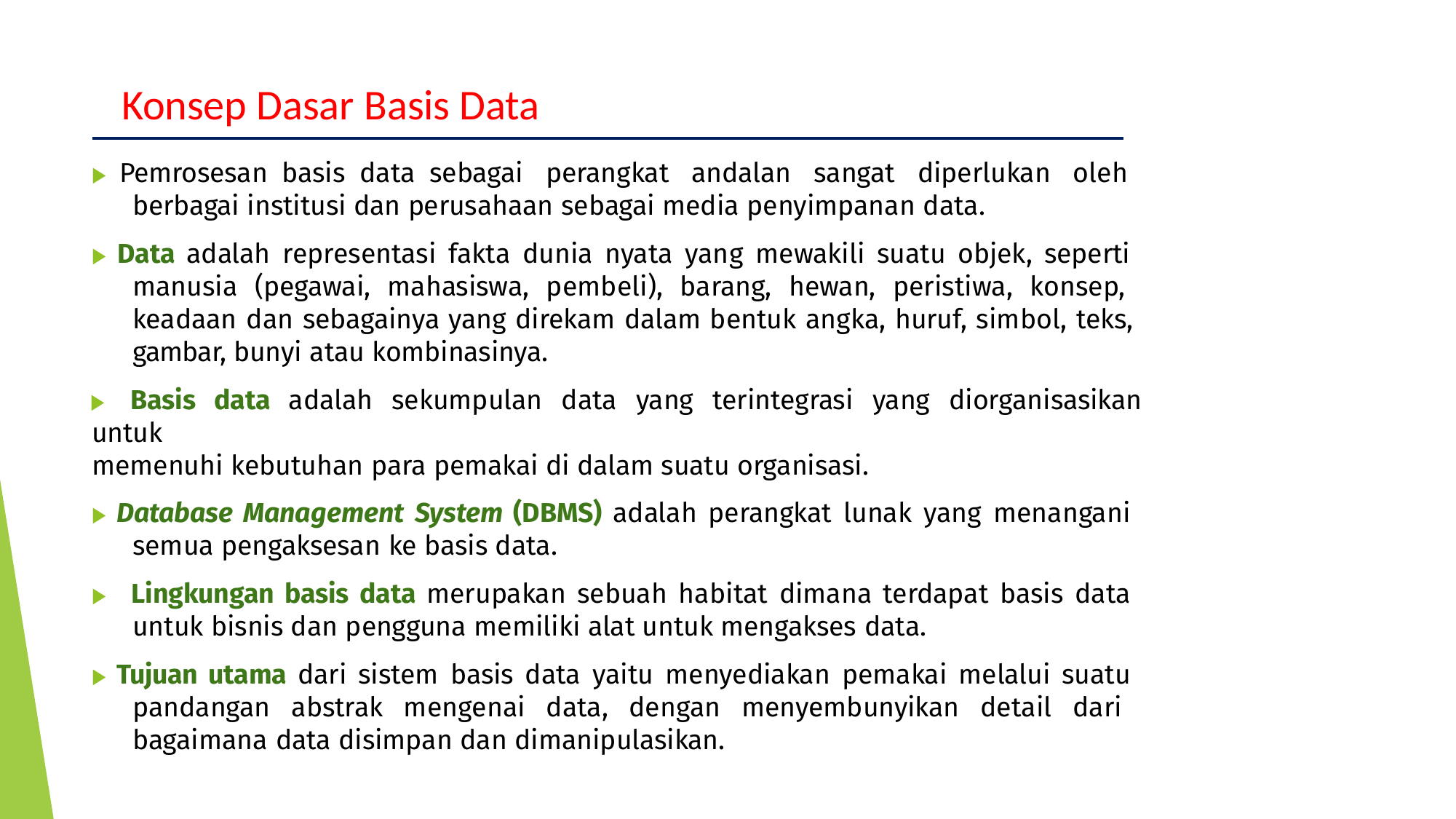

# Konsep Dasar Basis Data

▶ Pemrosesan basis data sebagai perangkat andalan sangat diperlukan oleh  berbagai institusi dan perusahaan sebagai media penyimpanan data.
▶ Data adalah representasi fakta dunia nyata yang mewakili suatu objek, seperti  manusia (pegawai, mahasiswa, pembeli), barang, hewan, peristiwa, konsep,  keadaan dan sebagainya yang direkam dalam bentuk angka, huruf, simbol, teks,  gambar, bunyi atau kombinasinya.
▶ Basis data adalah sekumpulan data yang terintegrasi yang diorganisasikan untuk
memenuhi kebutuhan para pemakai di dalam suatu organisasi.
▶ Database Management System (DBMS) adalah perangkat lunak yang menangani  semua pengaksesan ke basis data.
▶  Lingkungan basis data merupakan sebuah habitat dimana terdapat basis data  untuk bisnis dan pengguna memiliki alat untuk mengakses data.
▶ Tujuan utama dari sistem basis data yaitu menyediakan pemakai melalui suatu  pandangan abstrak mengenai data, dengan menyembunyikan detail dari  bagaimana data disimpan dan dimanipulasikan.